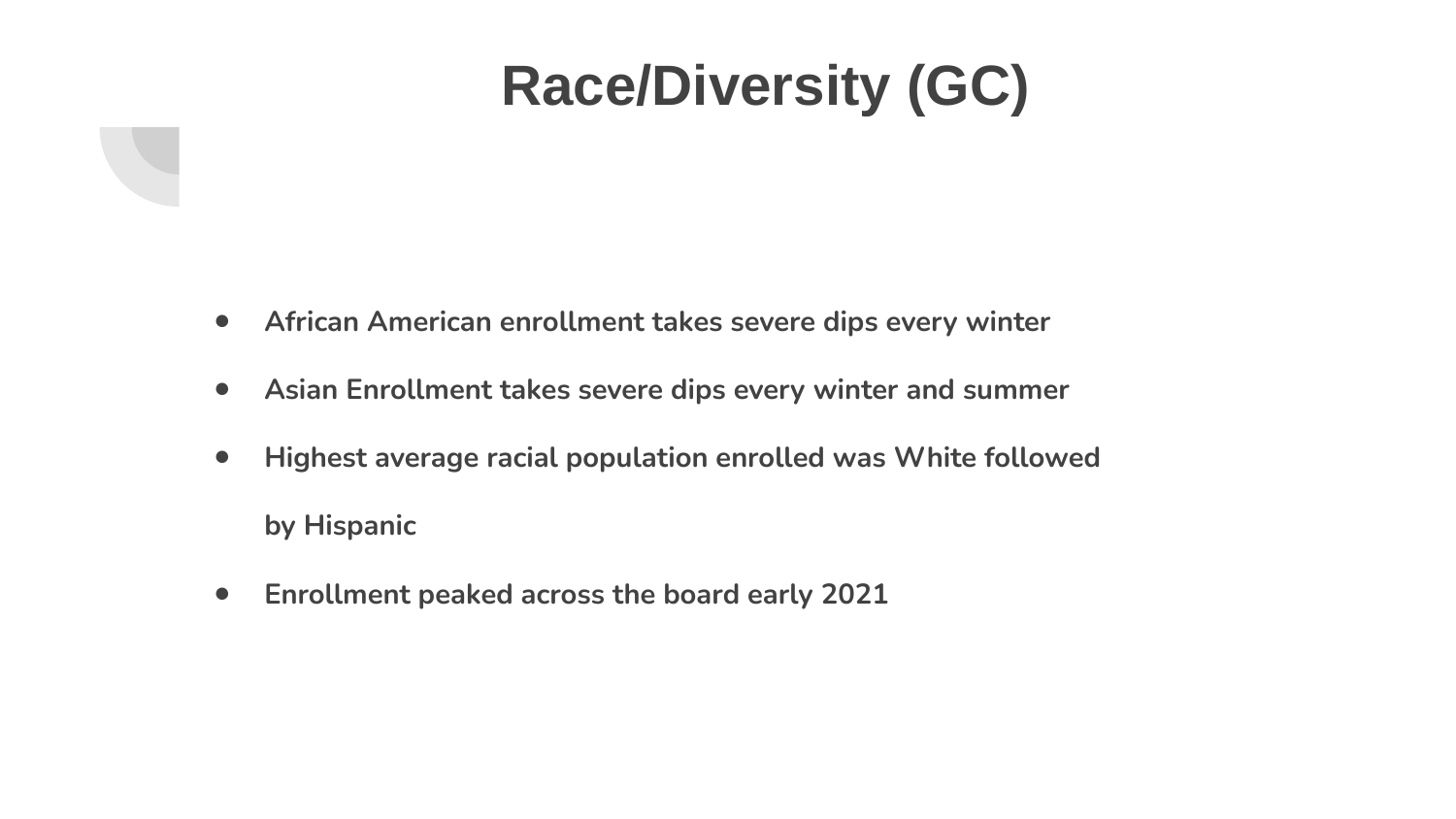

# Race/Diversity (GC)
African American enrollment takes severe dips every winter
Asian Enrollment takes severe dips every winter and summer
Highest average racial population enrolled was White followed by Hispanic
Enrollment peaked across the board early 2021